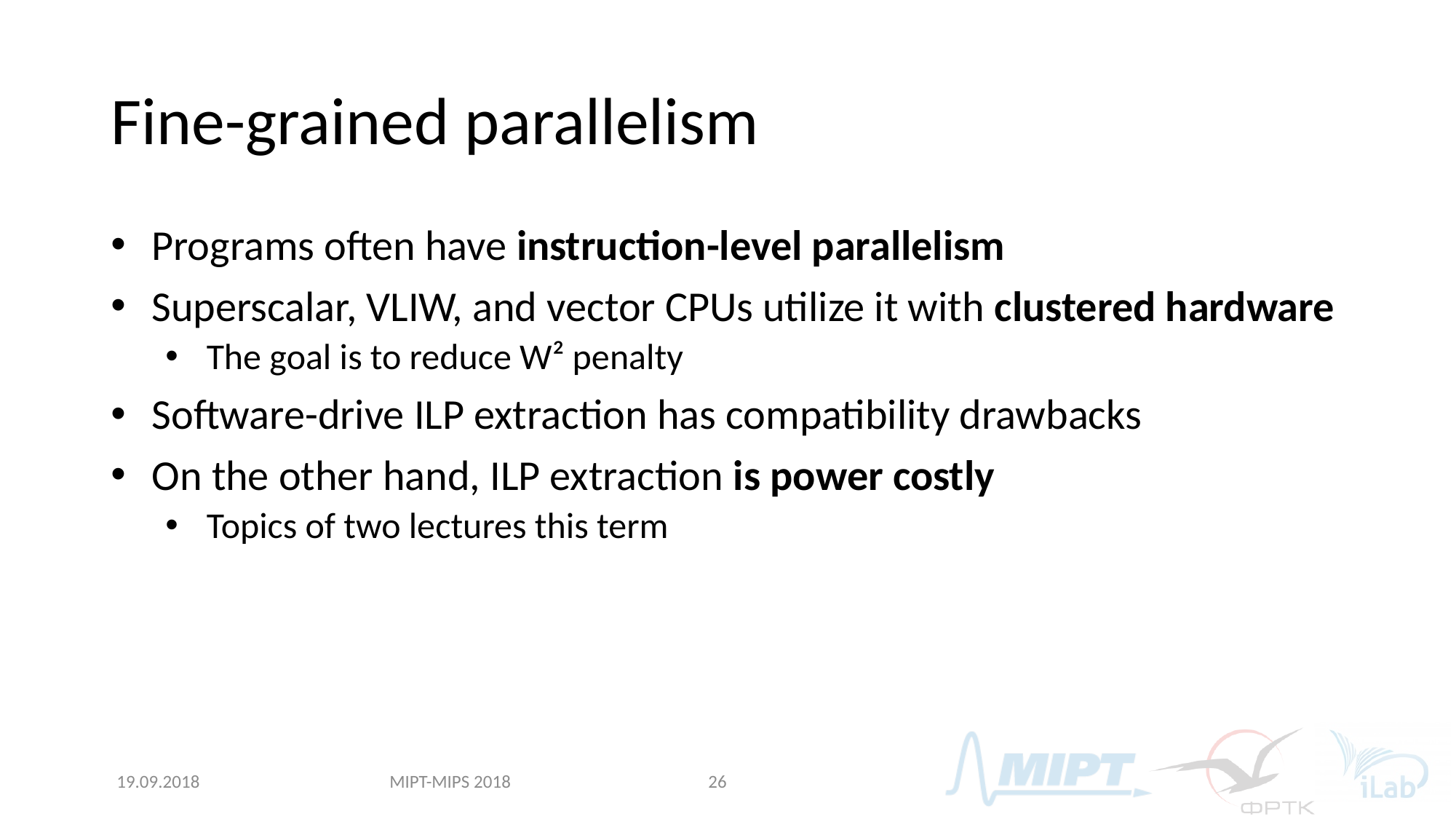

# Fine-grained parallelism
Programs often have instruction-level parallelism
Superscalar, VLIW, and vector CPUs utilize it with clustered hardware
The goal is to reduce W² penalty
Software-drive ILP extraction has compatibility drawbacks
On the other hand, ILP extraction is power costly
Topics of two lectures this term
MIPT-MIPS 2018
19.09.2018
26